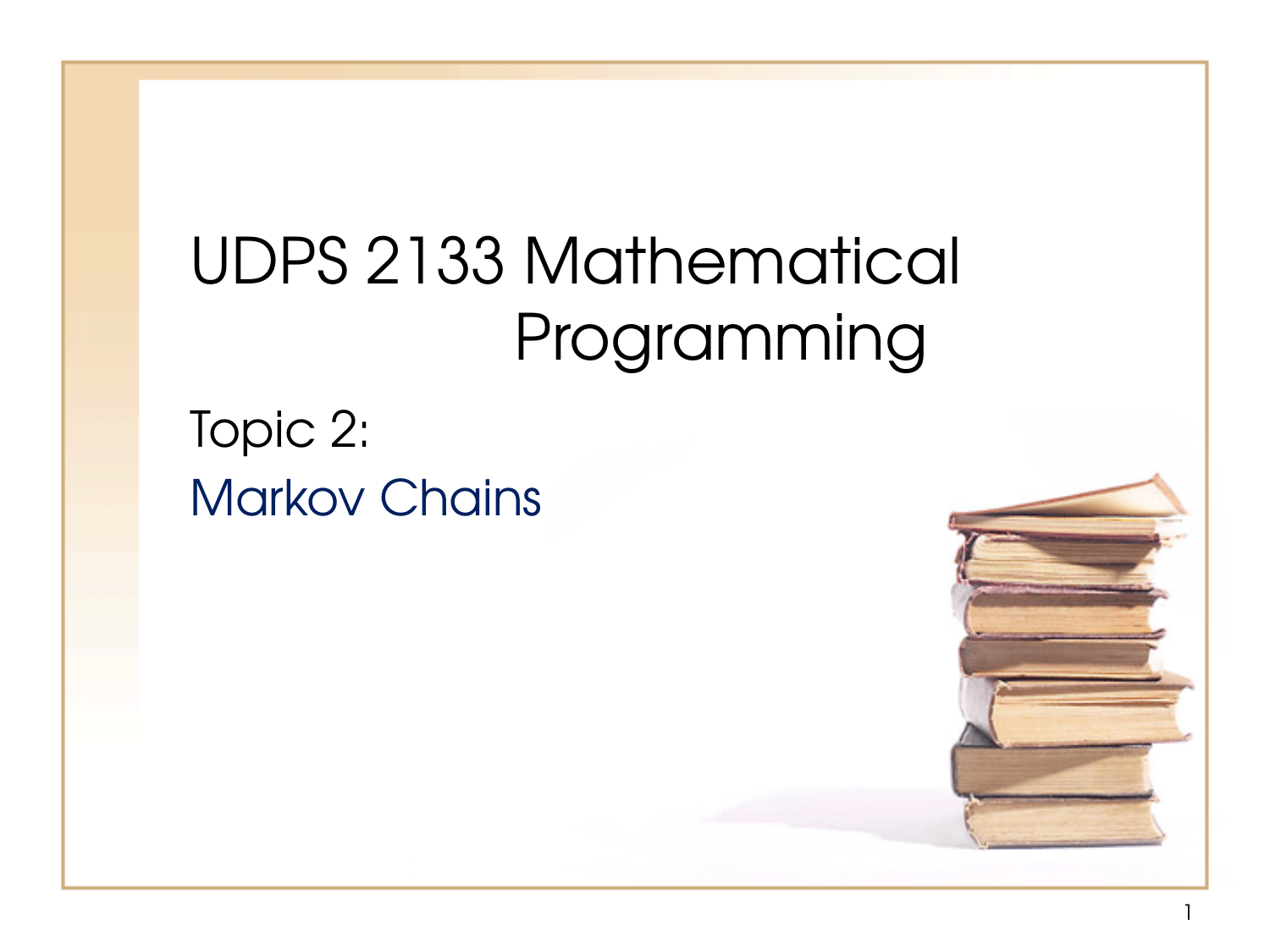

# UDPS 2133 Mathematical 			    Programming
Topic 2:
Markov Chains
1